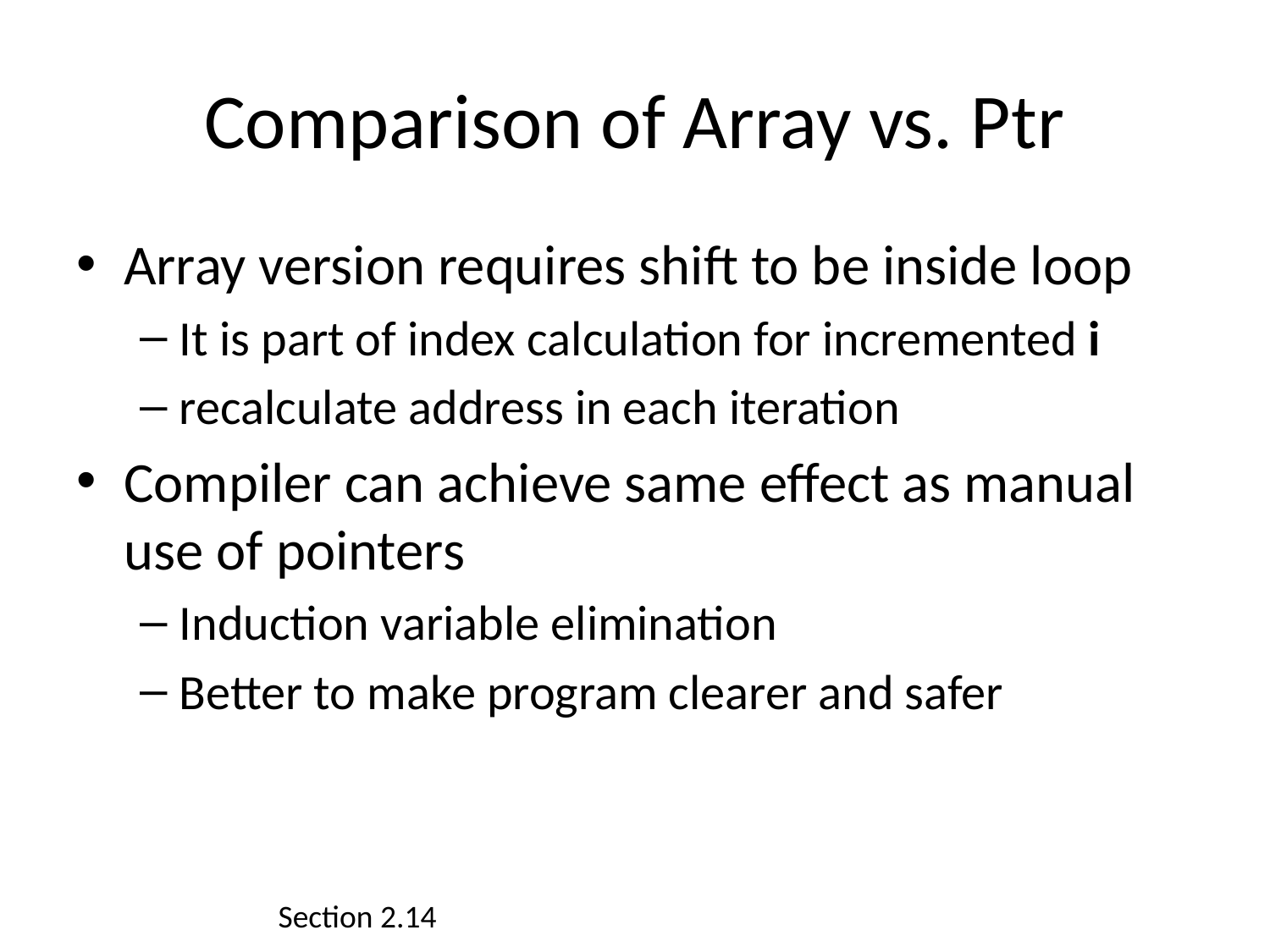

# Comparison of Array vs. Ptr
Array version requires shift to be inside loop
It is part of index calculation for incremented i
recalculate address in each iteration
Compiler can achieve same effect as manual use of pointers
Induction variable elimination
Better to make program clearer and safer
Section 2.14